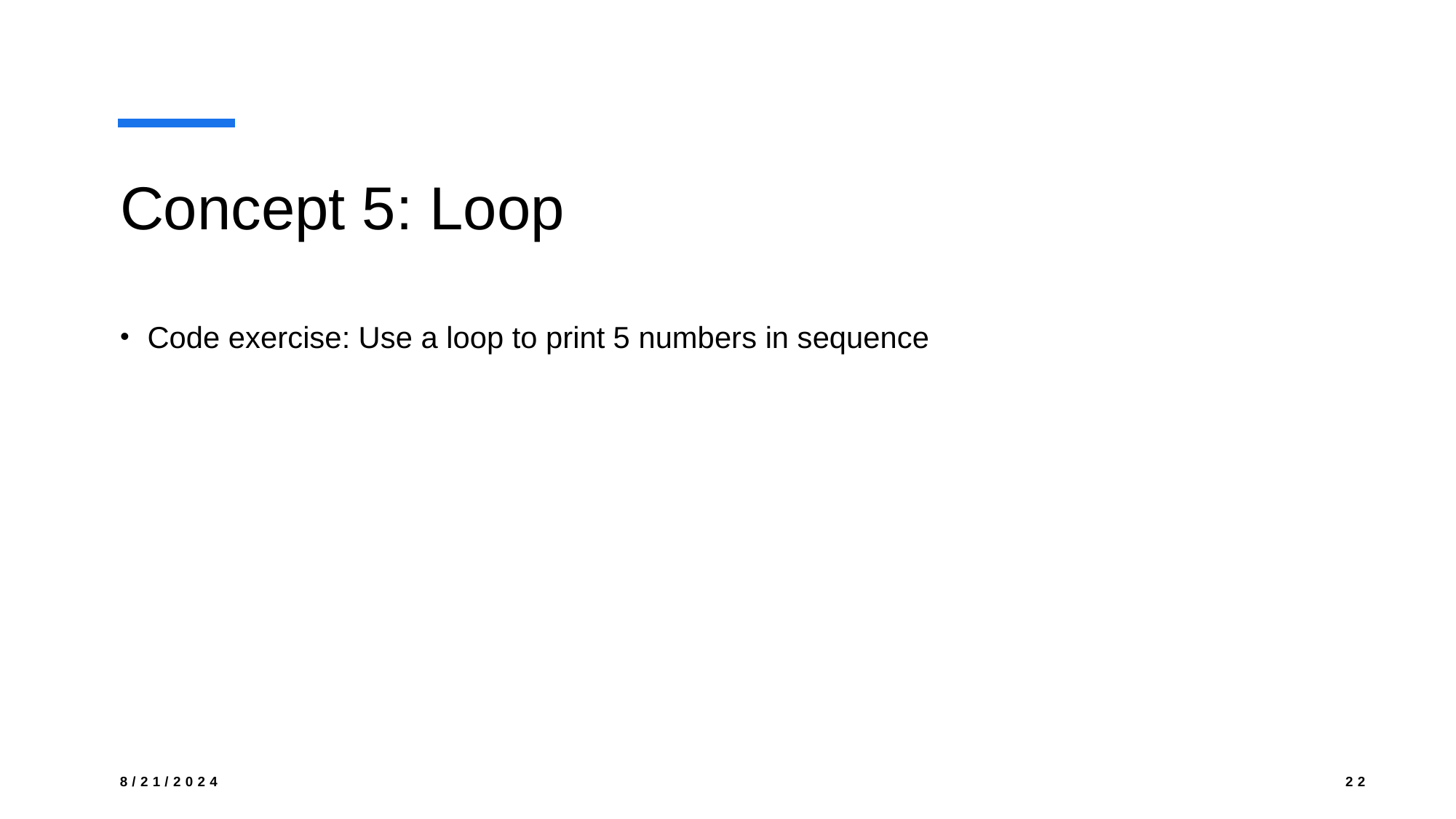

# Concept 5: Loop
Code exercise: Use a loop to print 5 numbers in sequence
8/21/2024
22